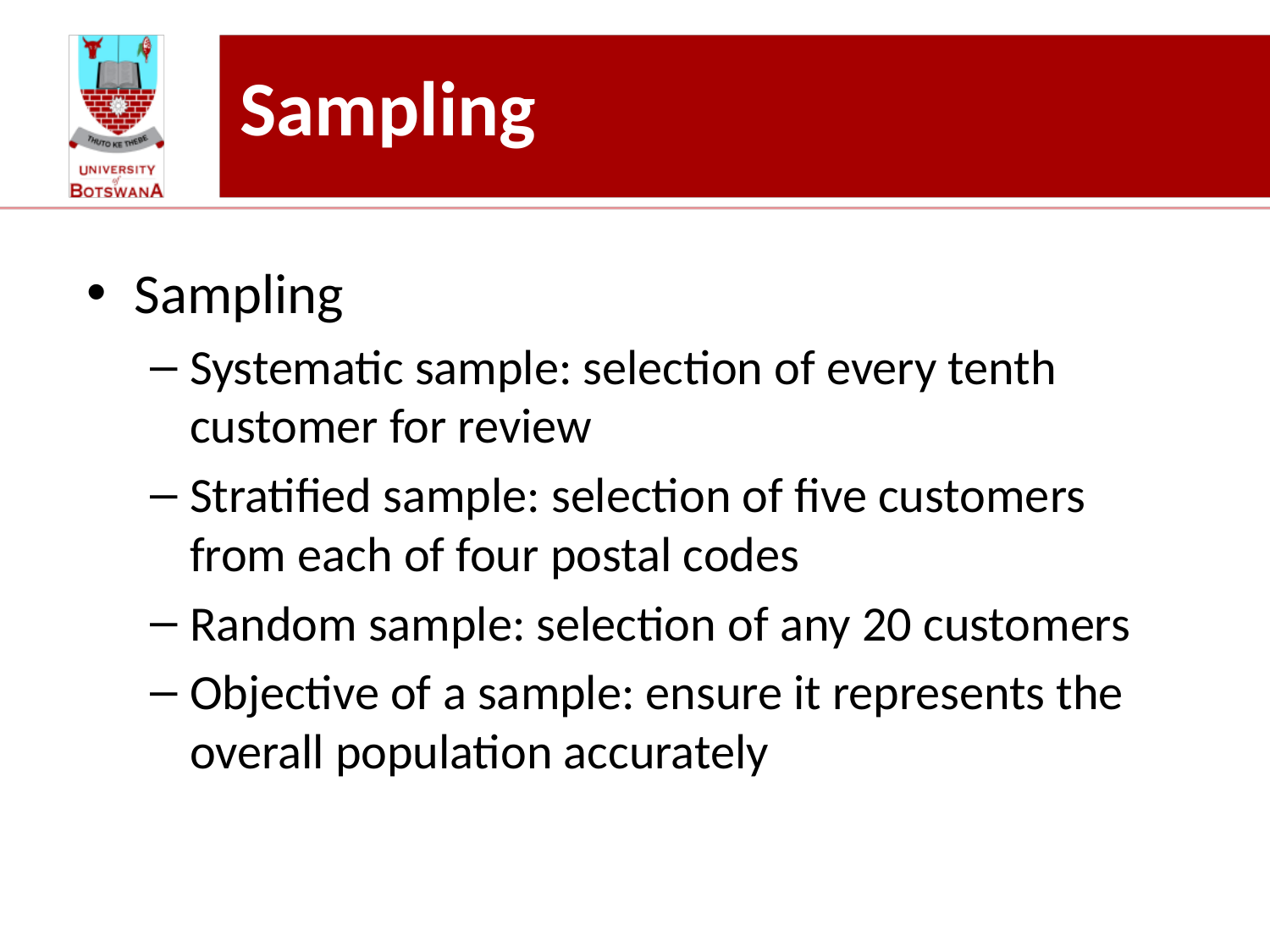

# Sampling
Sampling
Systematic sample: selection of every tenth customer for review
Stratified sample: selection of five customers from each of four postal codes
Random sample: selection of any 20 customers
Objective of a sample: ensure it represents the overall population accurately